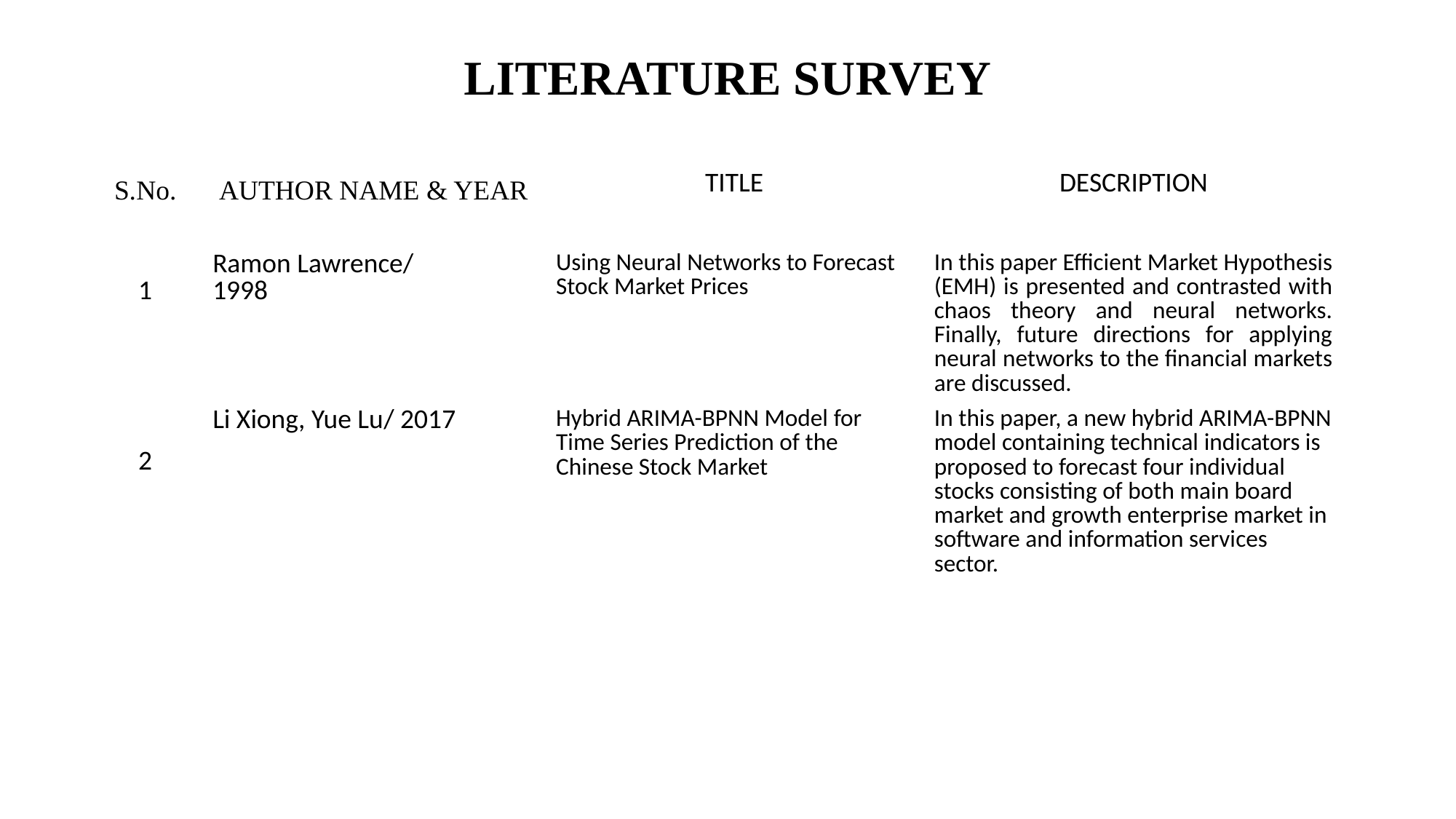

# LITERATURE SURVEY
| S.No. | AUTHOR NAME & YEAR | TITLE | DESCRIPTION |
| --- | --- | --- | --- |
| 1 | Ramon Lawrence/ 1998 | Using Neural Networks to Forecast Stock Market Prices | In this paper Efficient Market Hypothesis (EMH) is presented and contrasted with chaos theory and neural networks. Finally, future directions for applying neural networks to the financial markets are discussed. |
| 2 | Li Xiong, Yue Lu/ 2017 | Hybrid ARIMA-BPNN Model for Time Series Prediction of the Chinese Stock Market | In this paper, a new hybrid ARIMA-BPNN model containing technical indicators is proposed to forecast four individual stocks consisting of both main board market and growth enterprise market in software and information services sector. |